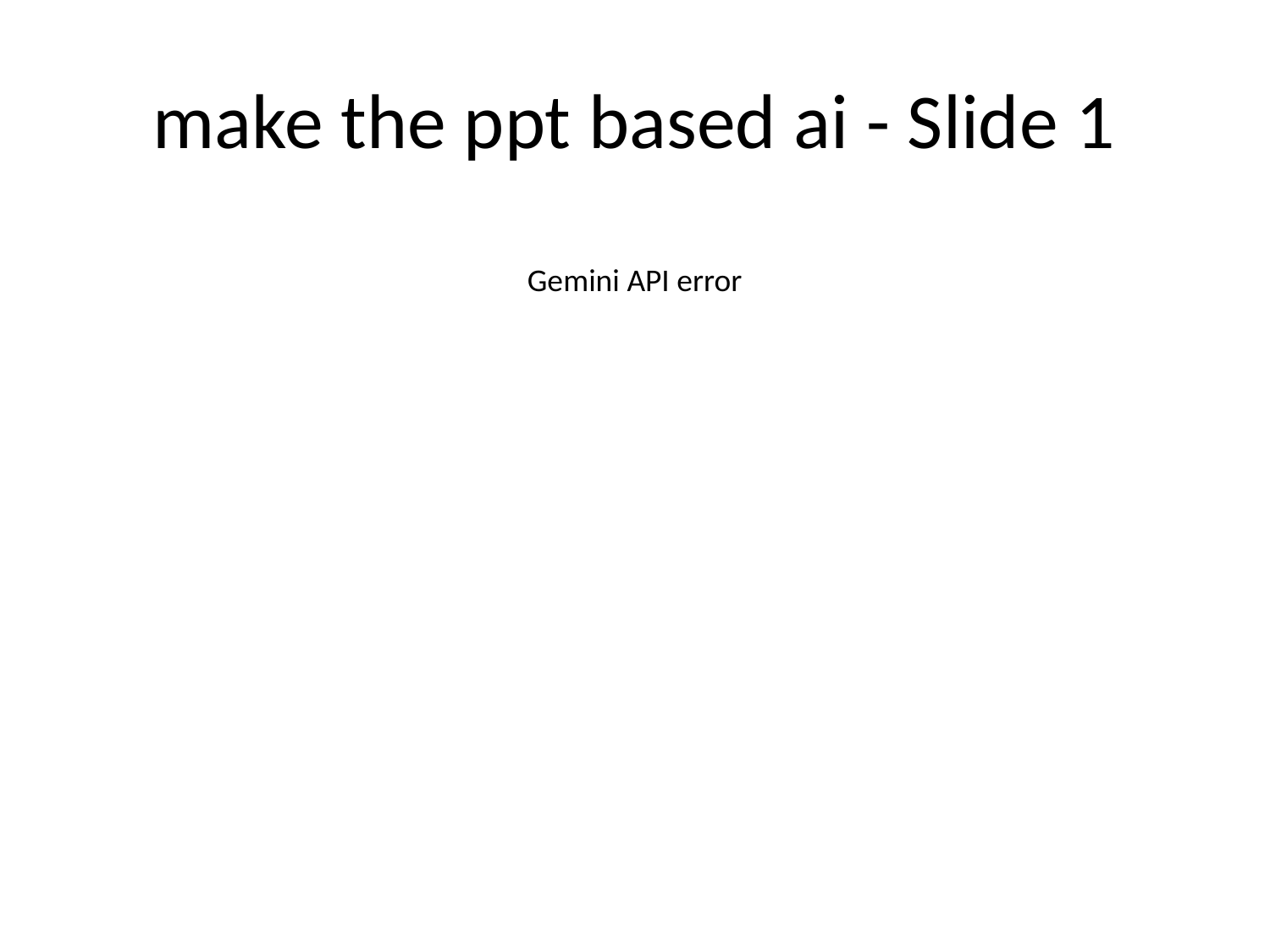

# make the ppt based ai - Slide 1

Gemini API error